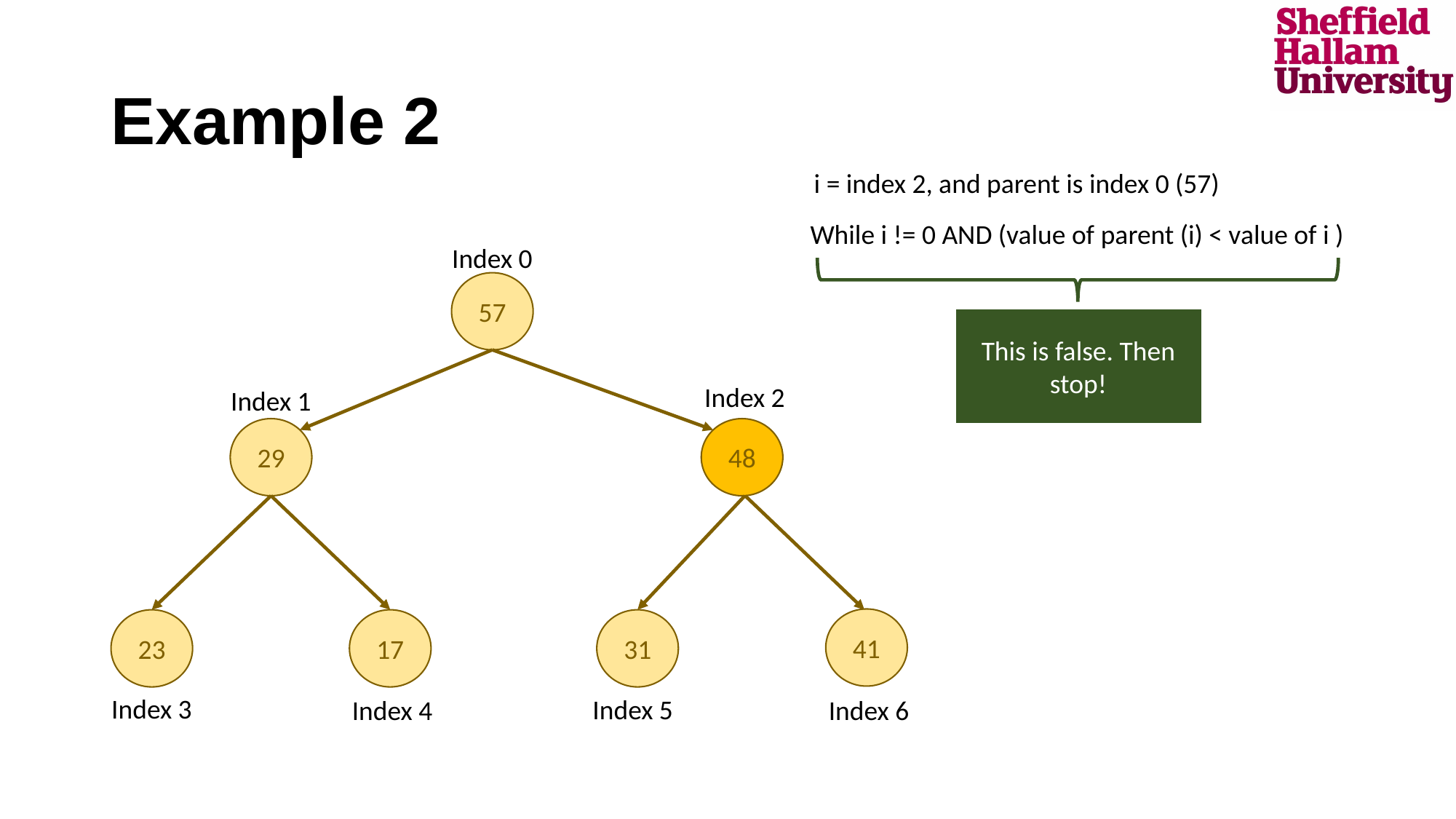

# Example 2
i = index 2, and parent is index 0 (57)
While i != 0 AND (value of parent (i) < value of i )
Index 0
57
This is false. Then stop!
Index 2
Index 1
48
29
41
23
17
31
Index 3
Index 5
Index 4
Index 6